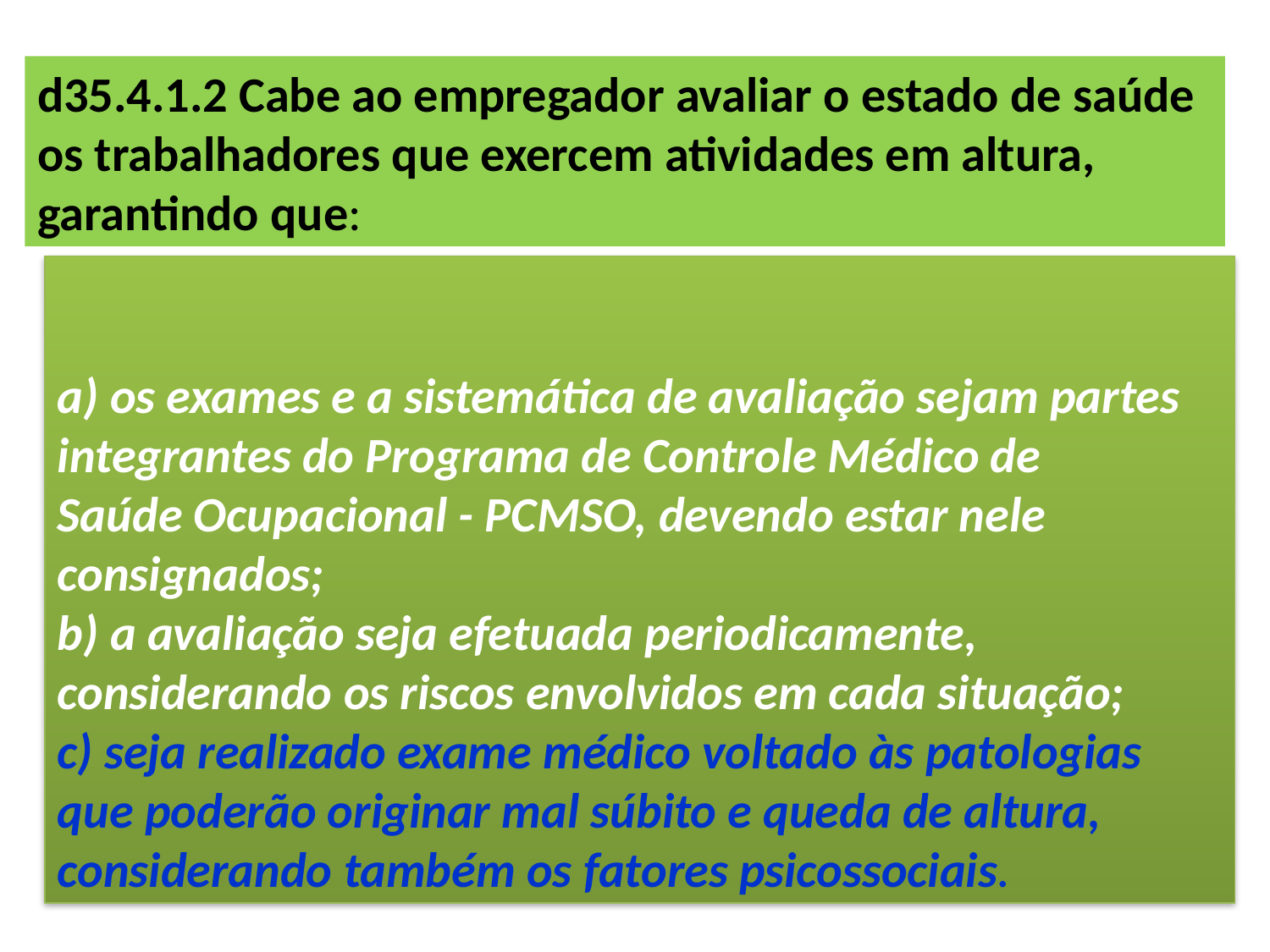

d35.4.1.2 Cabe ao empregador avaliar o estado de saúde os trabalhadores que exercem atividades em altura, garantindo que:

a) os exames e a sistemática de avaliação sejam partes integrantes do Programa de Controle Médico de
Saúde Ocupacional - PCMSO, devendo estar nele consignados;
b) a avaliação seja efetuada periodicamente, considerando os riscos envolvidos em cada situação;
c) seja realizado exame médico voltado às patologias que poderão originar mal súbito e queda de altura,
considerando também os fatores psicossociais.